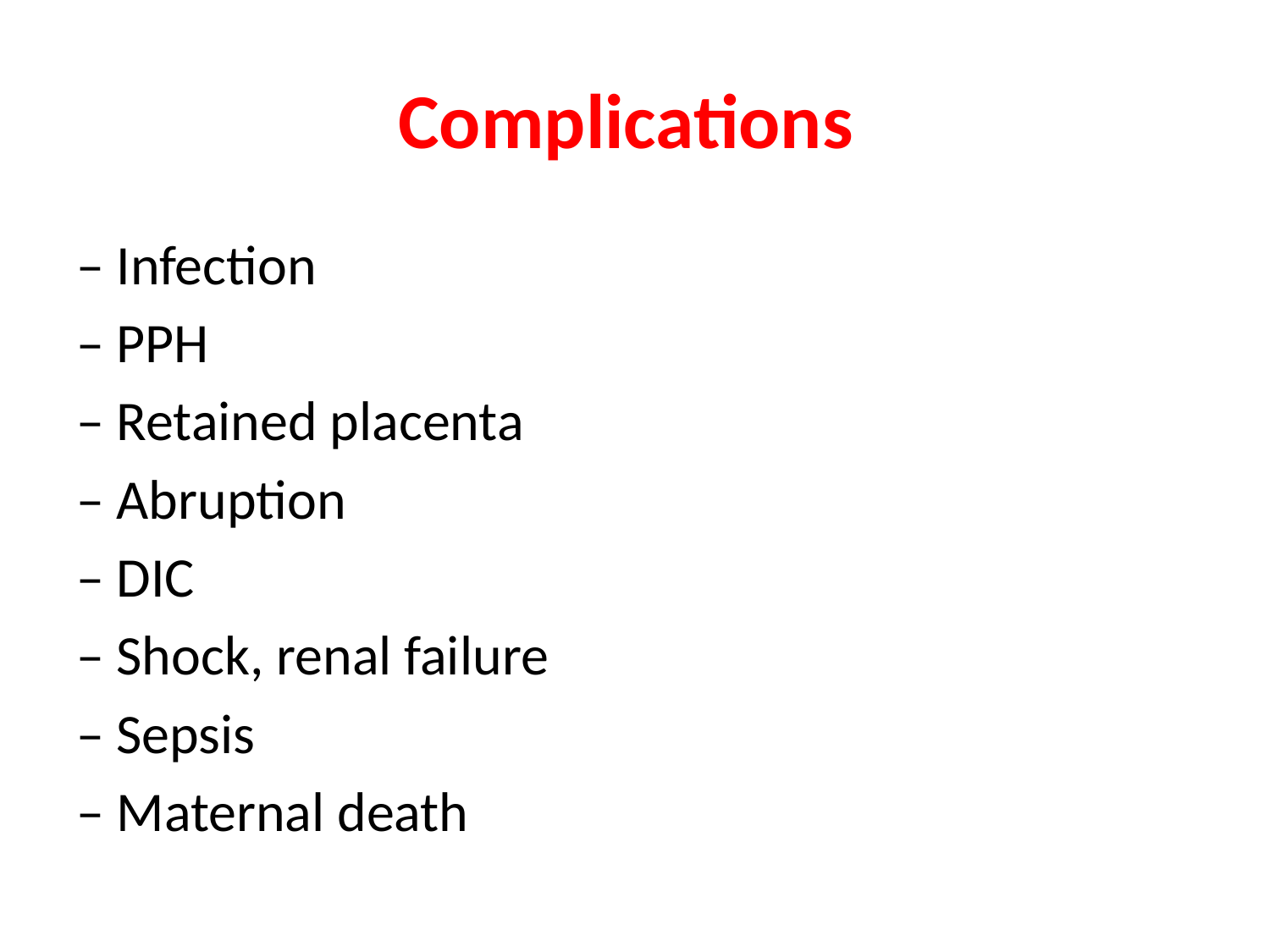

# Complications
– Infection
– PPH
– Retained placenta
– Abruption
– DIC
– Shock, renal failure
– Sepsis
– Maternal death